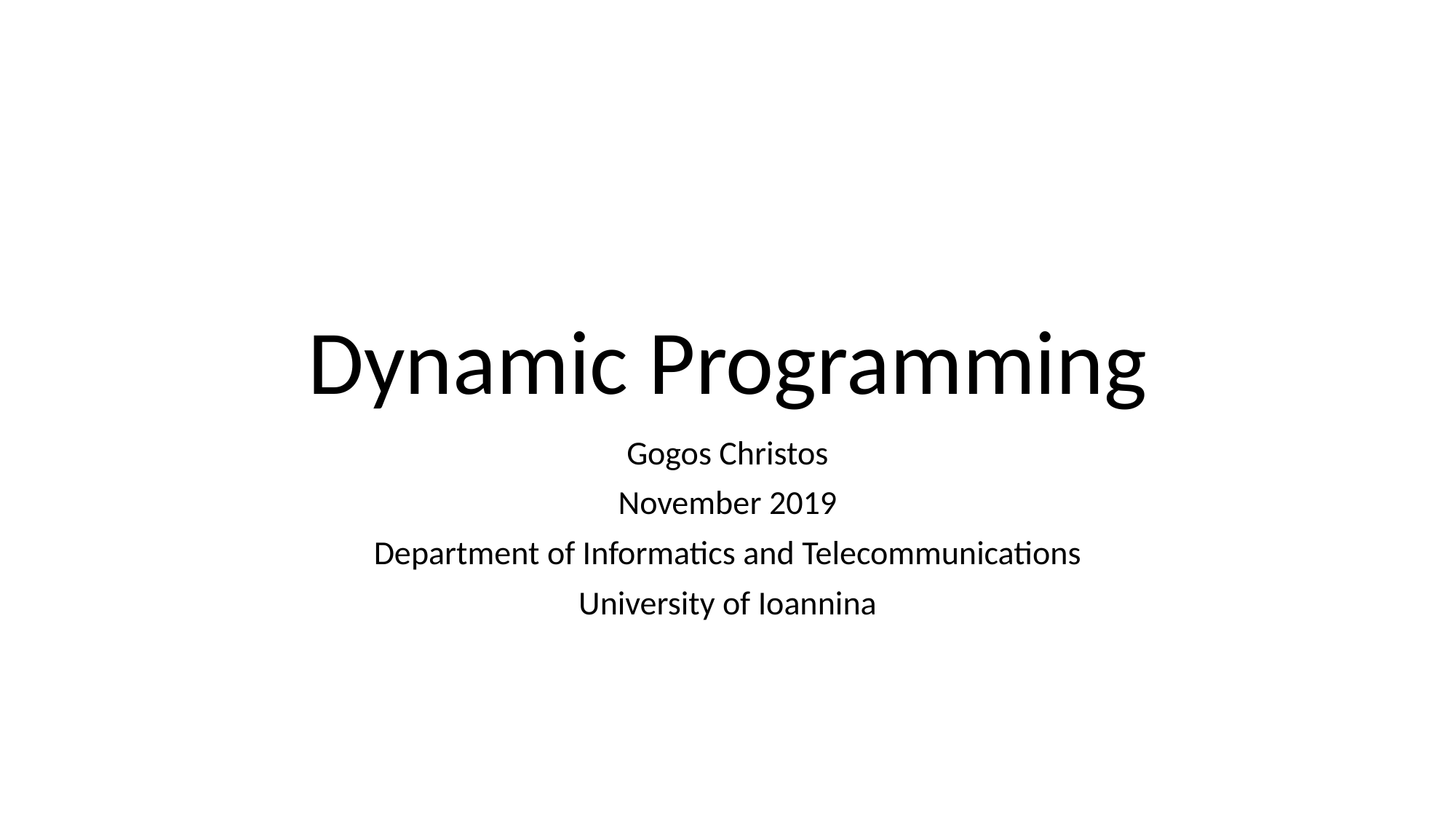

# Dynamic Programming
Gogos Christos
November 2019
Department of Informatics and Telecommunications
University of Ioannina